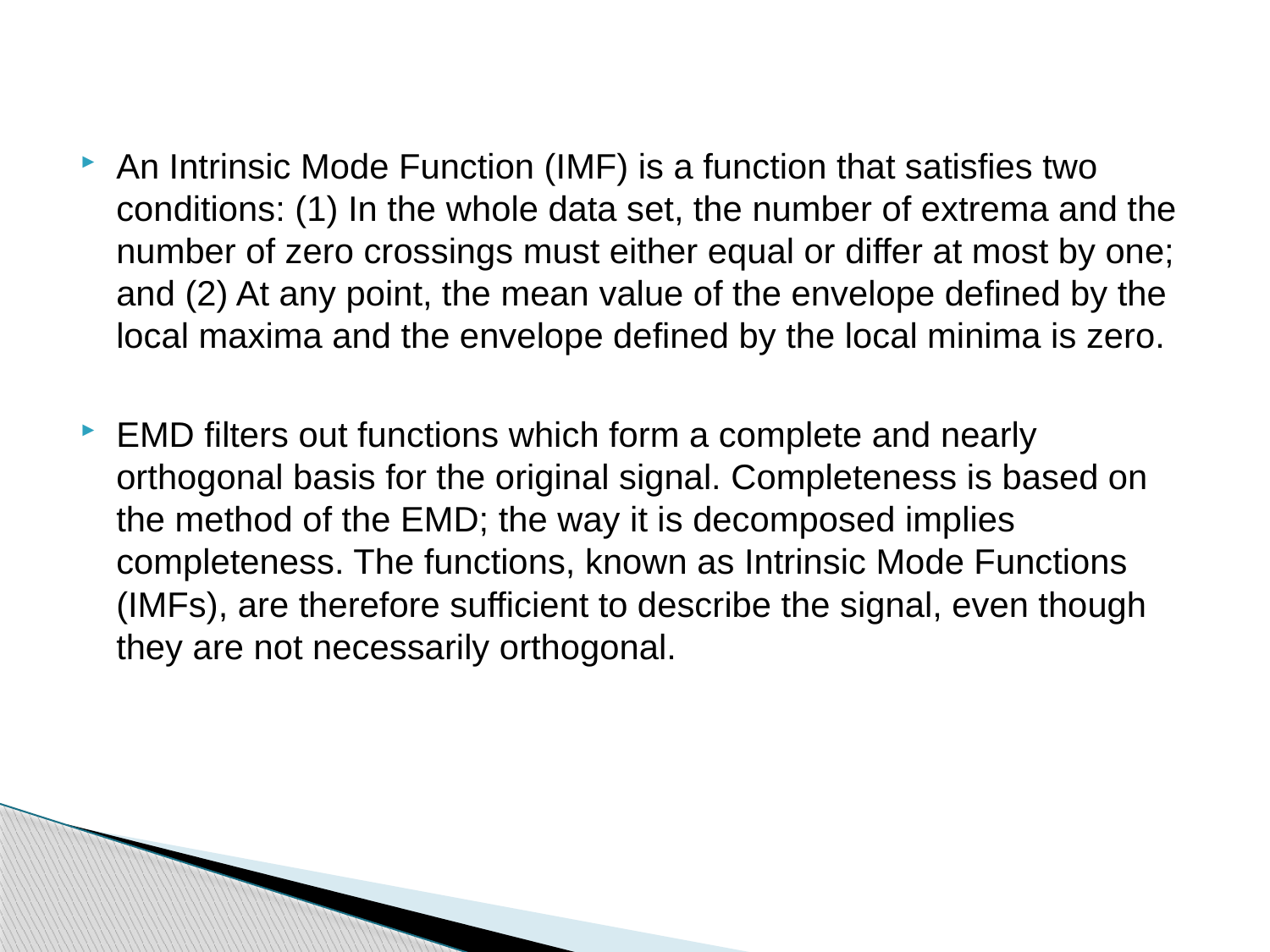

An Intrinsic Mode Function (IMF) is a function that satisfies two conditions: (1) In the whole data set, the number of extrema and the number of zero crossings must either equal or differ at most by one; and (2) At any point, the mean value of the envelope defined by the local maxima and the envelope defined by the local minima is zero.

EMD filters out functions which form a complete and nearly orthogonal basis for the original signal. Completeness is based on the method of the EMD; the way it is decomposed implies completeness. The functions, known as Intrinsic Mode Functions (IMFs), are therefore sufficient to describe the signal, even though they are not necessarily orthogonal.